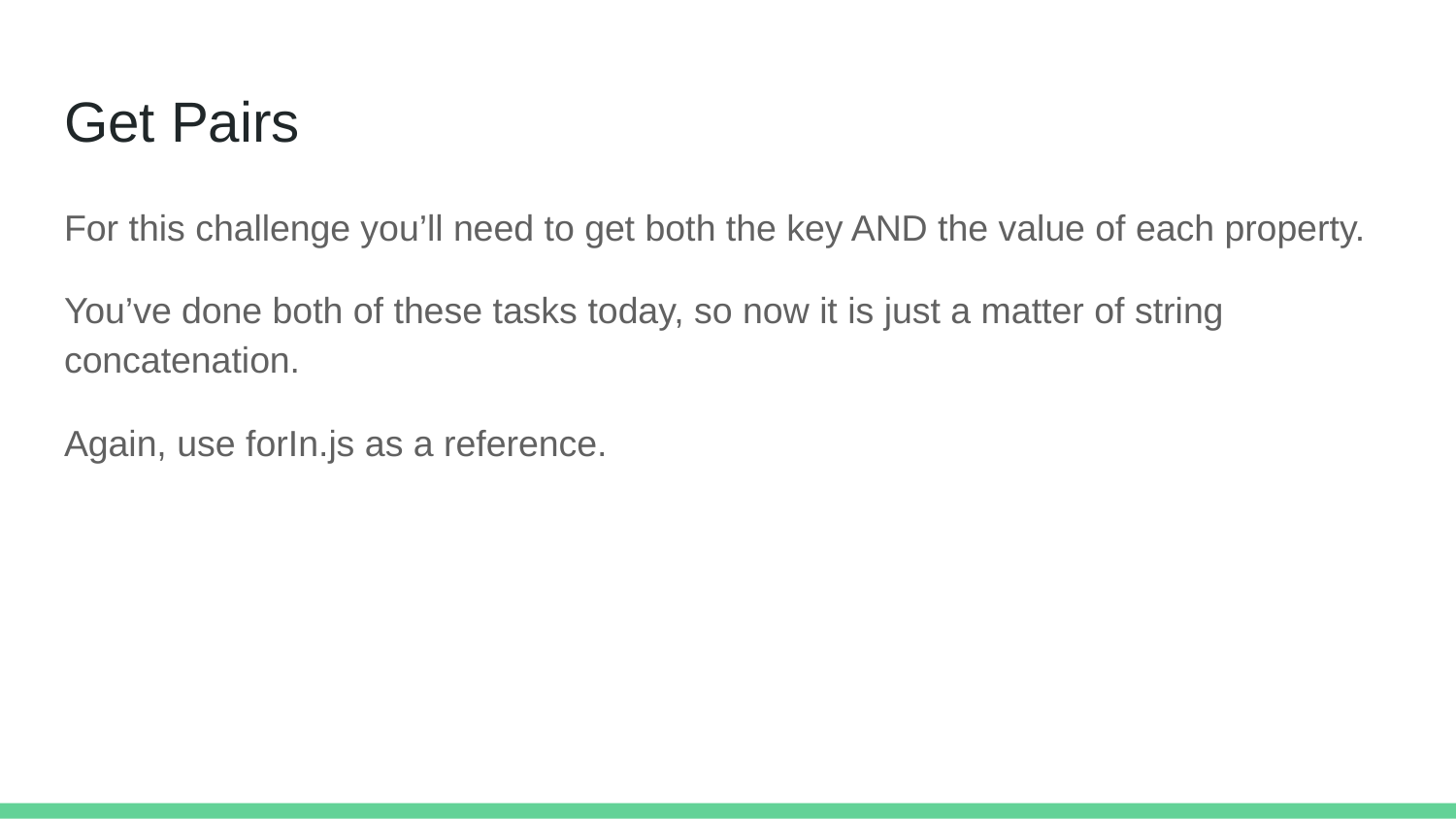

# Get Pairs
For this challenge you’ll need to get both the key AND the value of each property.
You’ve done both of these tasks today, so now it is just a matter of string concatenation.
Again, use forIn.js as a reference.